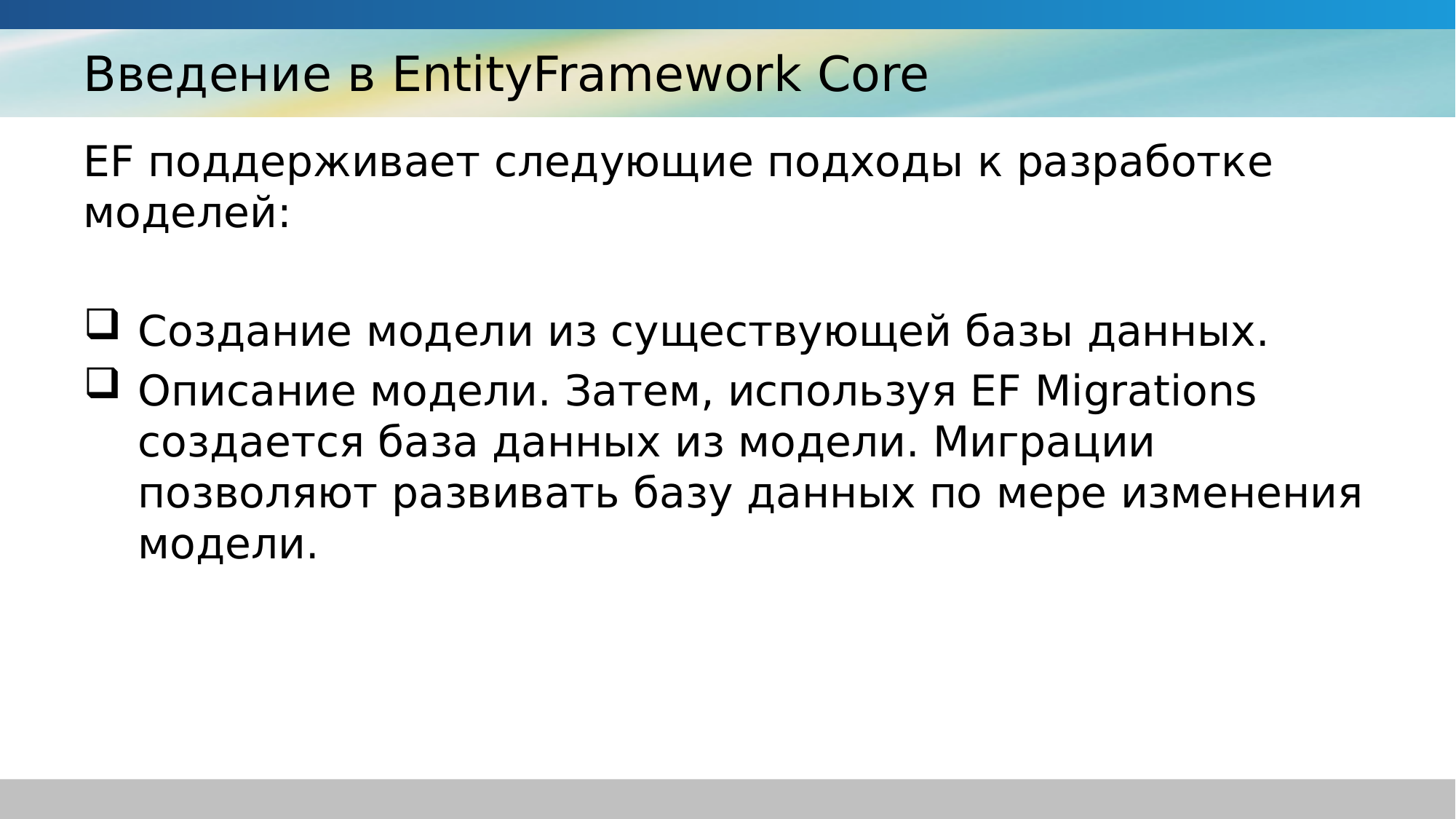

# Введение в EntityFramework Core
EF поддерживает следующие подходы к разработке моделей:

Создание модели из существующей базы данных.
Описание модели. Затем, используя EF Migrations создается база данных из модели. Миграции позволяют развивать базу данных по мере изменения модели.